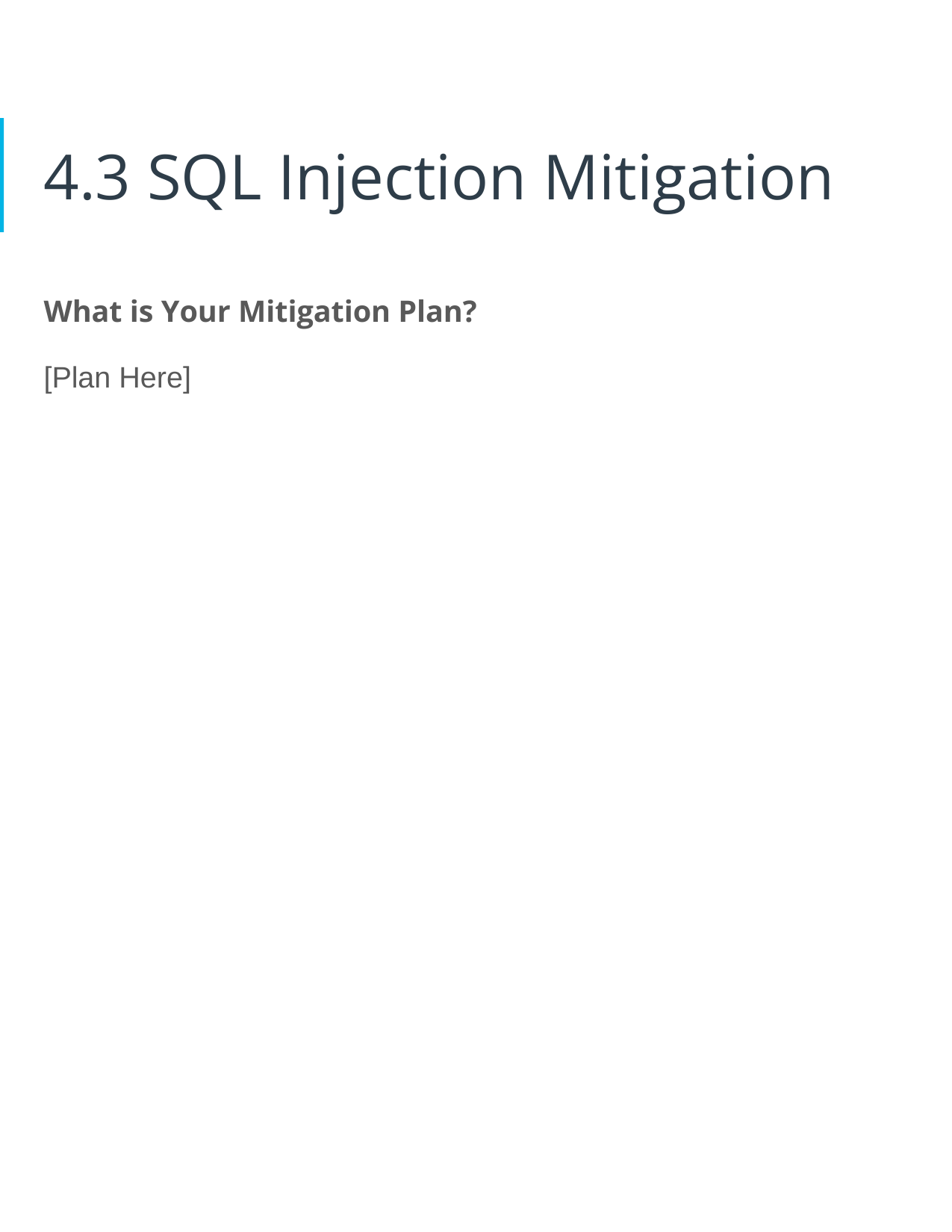

# 4.3 SQL Injection Mitigation
What is Your Mitigation Plan?
[Plan Here]